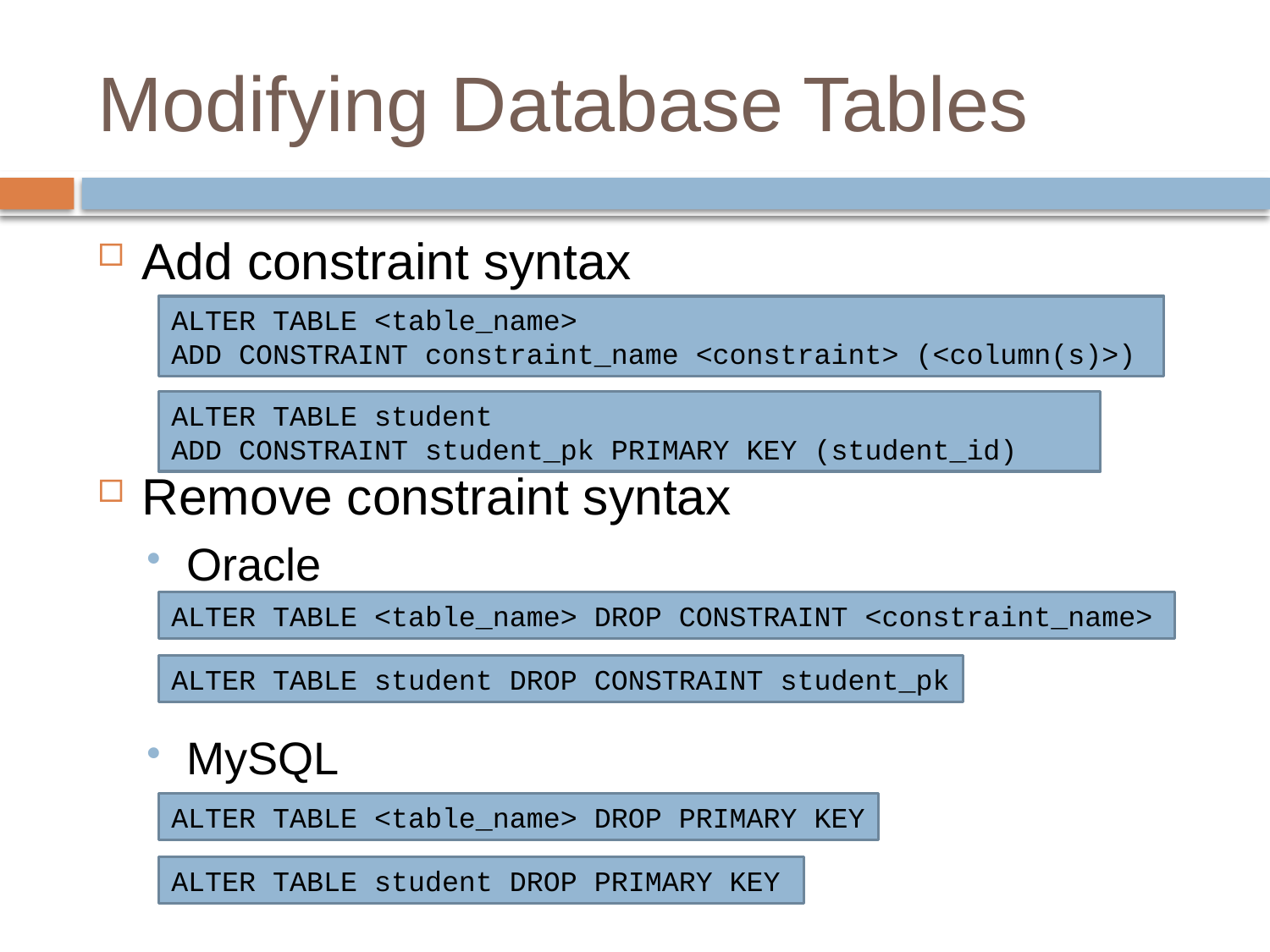

# Modifying Database Tables
Add constraint syntax

Remove constraint syntax
Oracle

MySQL

ALTER TABLE <table_name>
ADD CONSTRAINT constraint_name <constraint> (<column(s)>)
ALTER TABLE student
ADD CONSTRAINT student_pk PRIMARY KEY (student_id)
ALTER TABLE <table_name> DROP CONSTRAINT <constraint_name>
ALTER TABLE student DROP CONSTRAINT student_pk
ALTER TABLE <table_name> DROP PRIMARY KEY
ALTER TABLE student DROP PRIMARY KEY